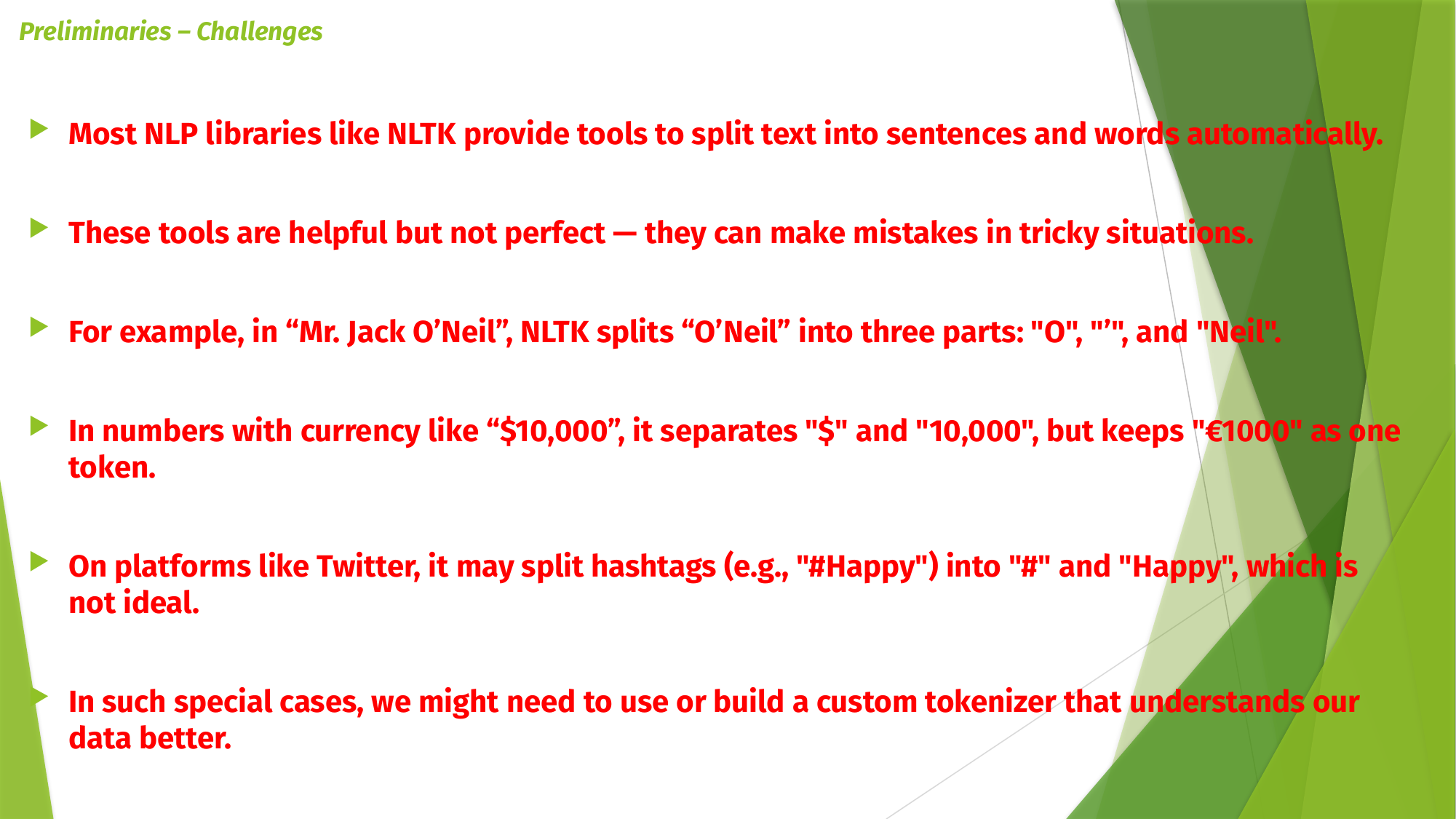

# Preliminaries – Challenges
Most NLP libraries like NLTK provide tools to split text into sentences and words automatically.

These tools are helpful but not perfect — they can make mistakes in tricky situations.

For example, in “Mr. Jack O’Neil”, NLTK splits “O’Neil” into three parts: "O", "’", and "Neil".

In numbers with currency like “$10,000”, it separates "$" and "10,000", but keeps "€1000" as one token.

On platforms like Twitter, it may split hashtags (e.g., "#Happy") into "#" and "Happy", which is not ideal.

In such special cases, we might need to use or build a custom tokenizer that understands our data better.